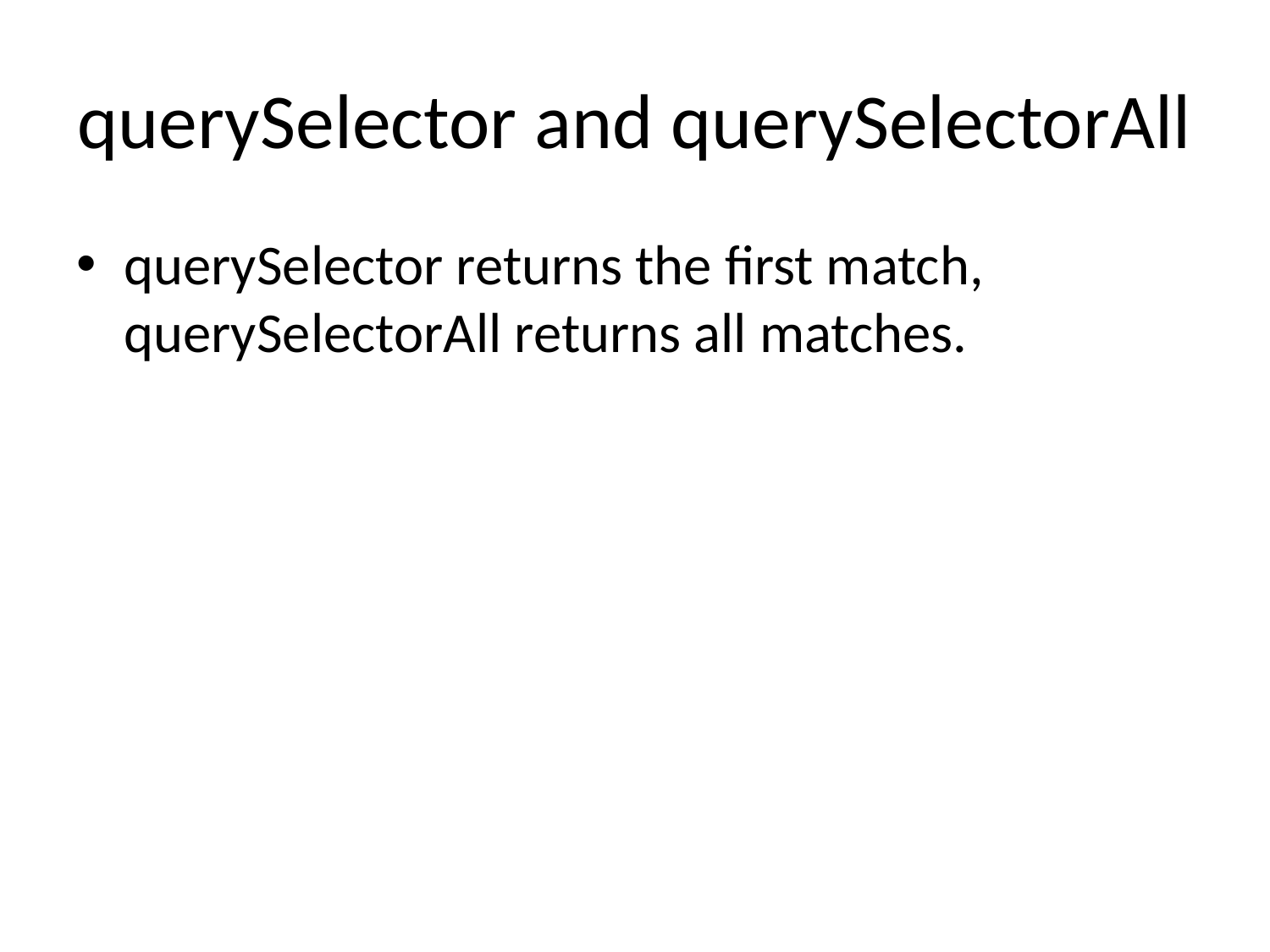

# querySelector and querySelectorAll
querySelector returns the first match, querySelectorAll returns all matches.